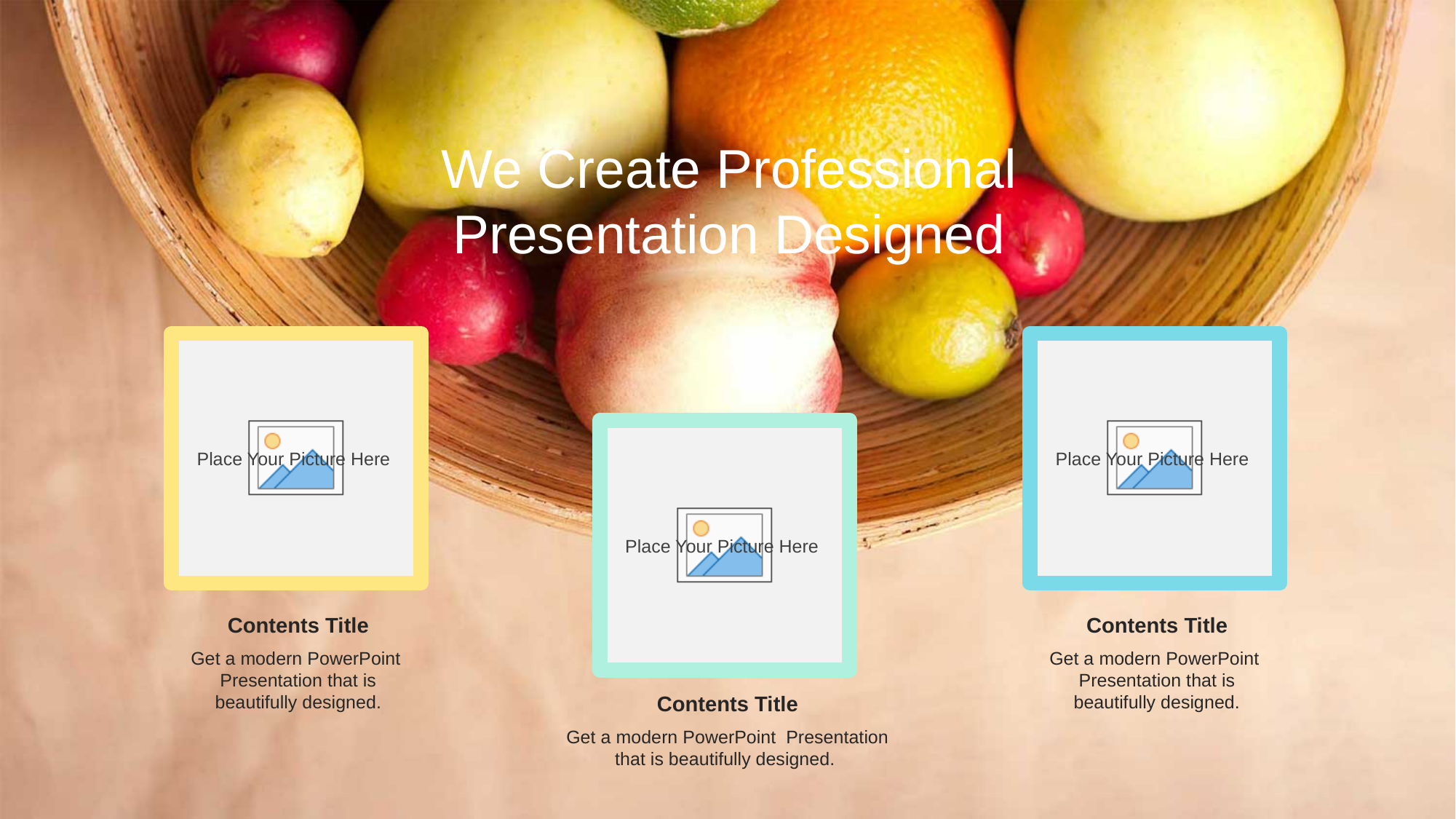

We Create Professional Presentation Designed

Contents Title
Get a modern PowerPoint  Presentation that is beautifully designed.
Contents Title
Get a modern PowerPoint  Presentation that is beautifully designed.
Contents Title
Get a modern PowerPoint  Presentation that is beautifully designed.